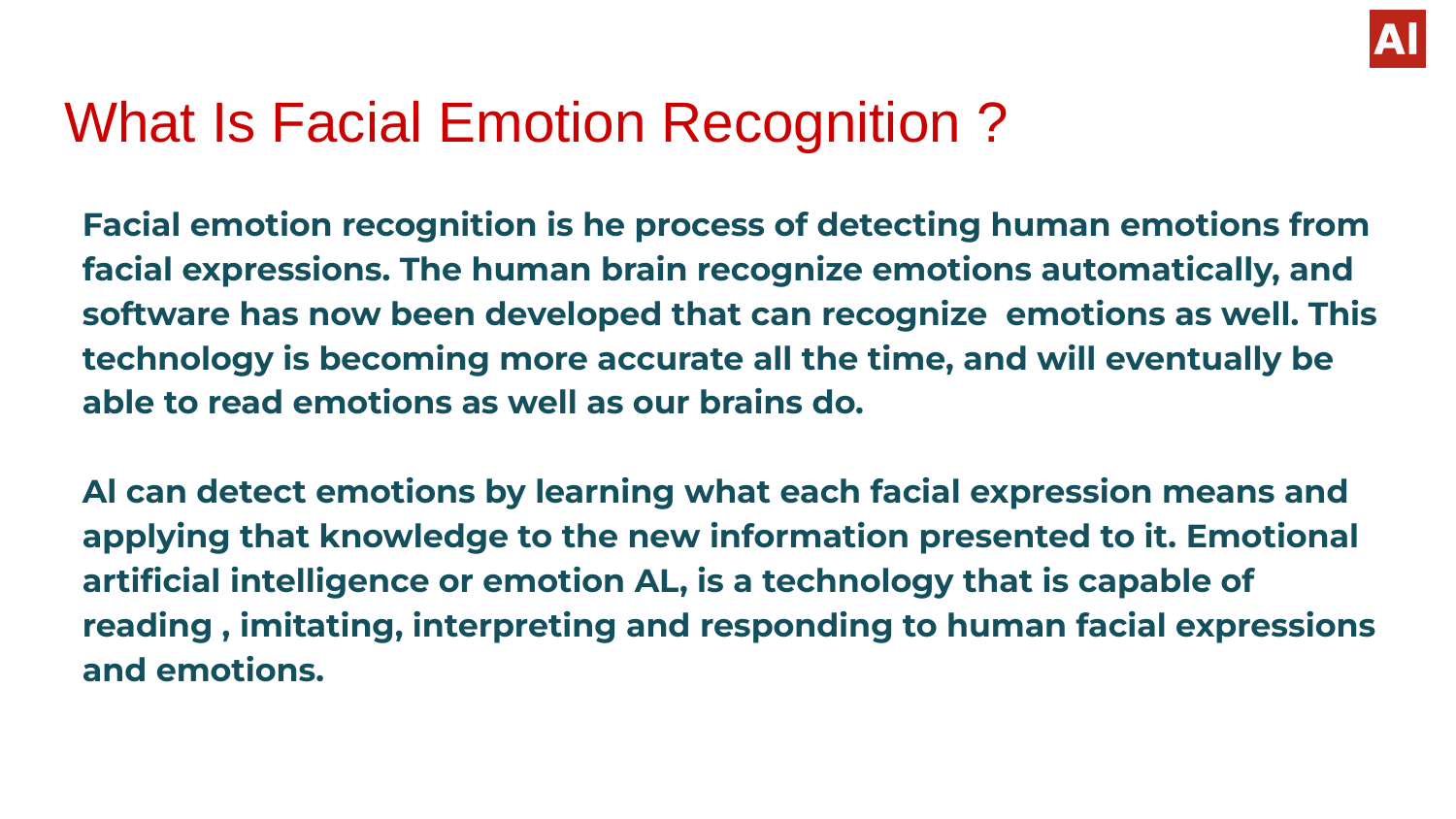

# What Is Facial Emotion Recognition ?
Facial emotion recognition is he process of detecting human emotions from facial expressions. The human brain recognize emotions automatically, and software has now been developed that can recognize  emotions as well. This technology is becoming more accurate all the time, and will eventually be able to read emotions as well as our brains do.

Al can detect emotions by learning what each facial expression means and applying that knowledge to the new information presented to it. Emotional artificial intelligence or emotion AL, is a technology that is capable of reading , imitating, interpreting and responding to human facial expressions and emotions.